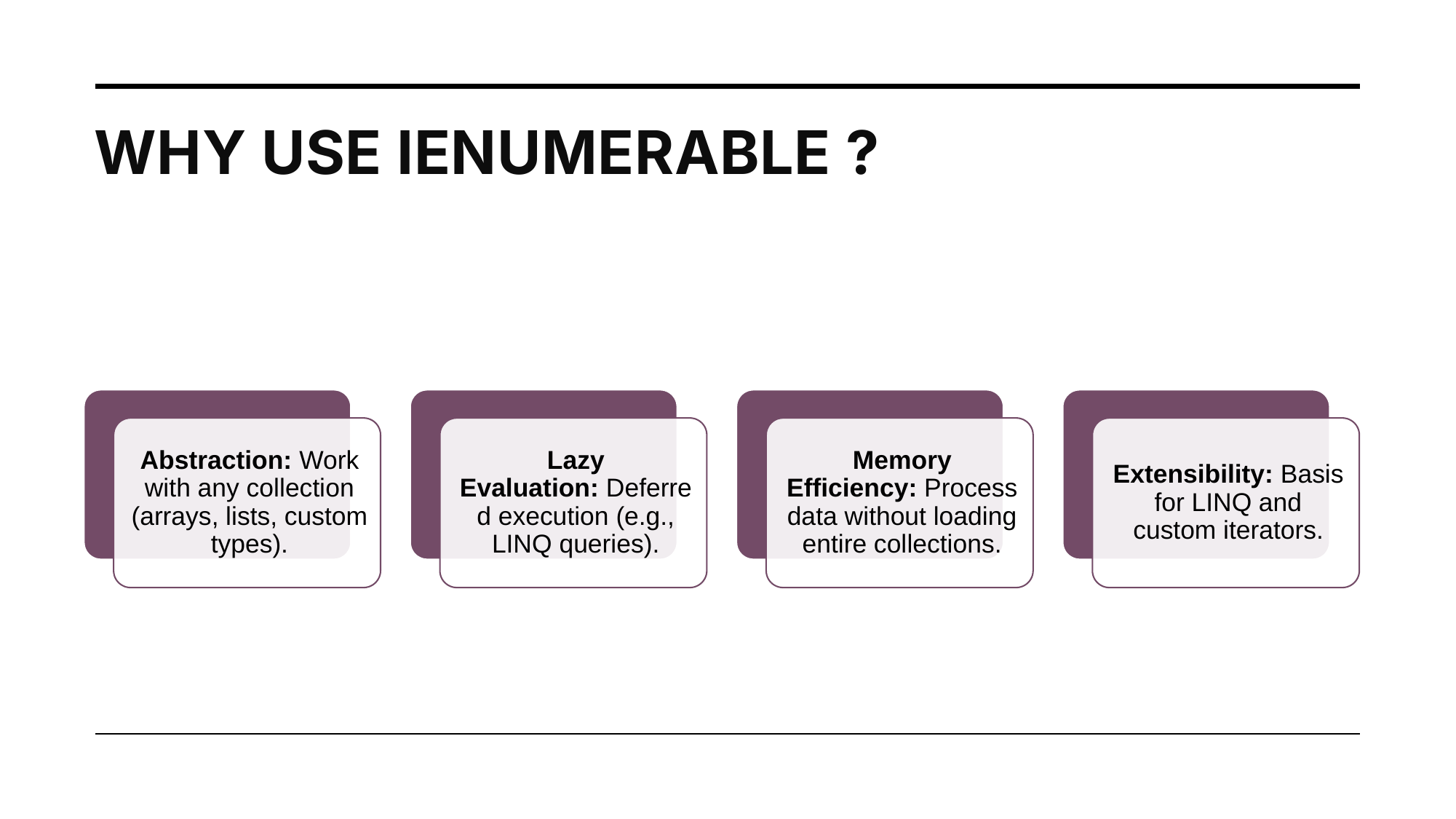

# Why Use Ienumerable ?
Abstraction: Work with any collection (arrays, lists, custom types).
Lazy Evaluation: Deferred execution (e.g., LINQ queries).
Memory Efficiency: Process data without loading entire collections.
Extensibility: Basis for LINQ and custom iterators.